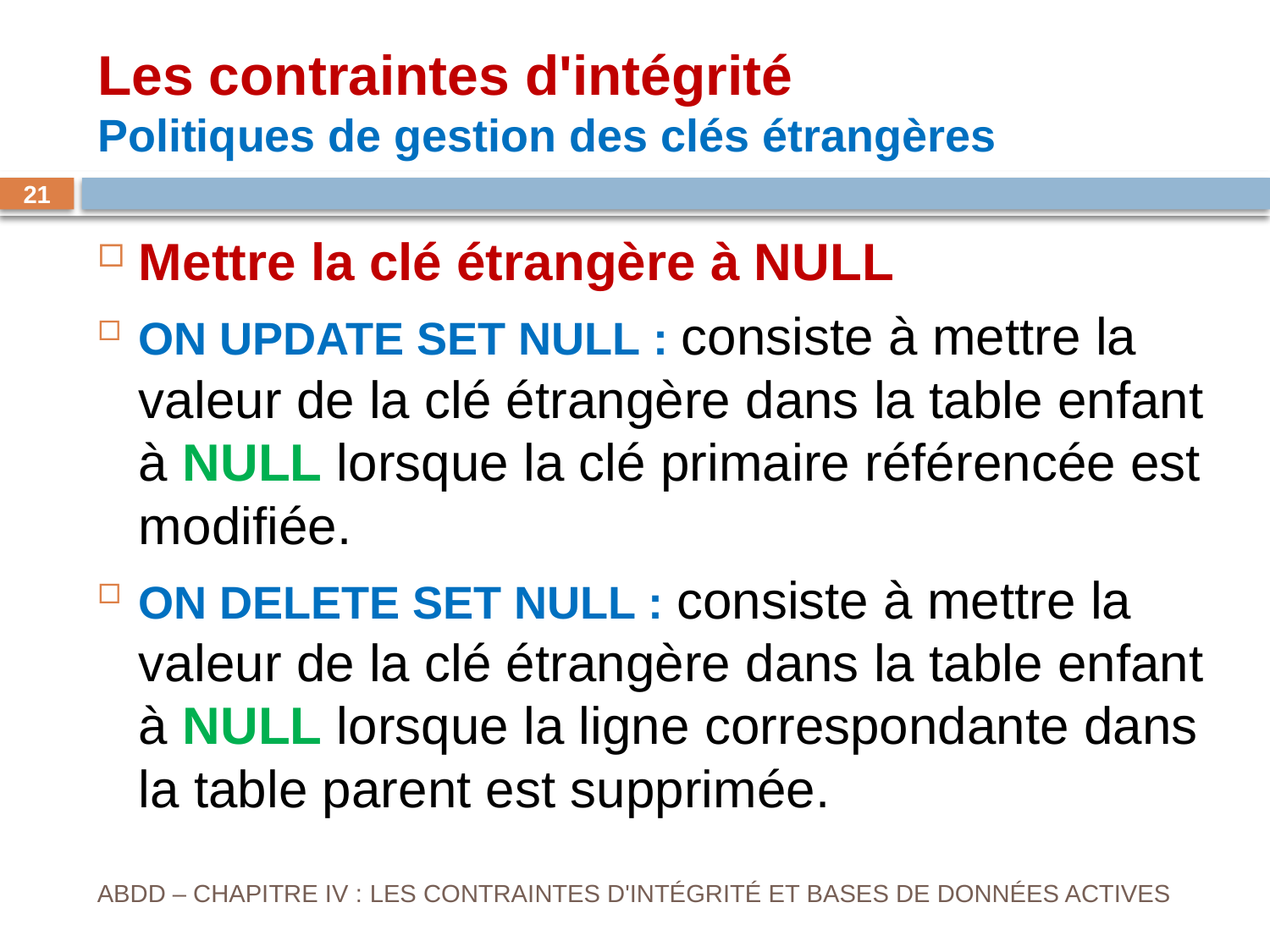

# Les contraintes d'intégrité Politiques de gestion des clés étrangères
21
Mettre la clé étrangère à NULL
ON UPDATE SET NULL : consiste à mettre la valeur de la clé étrangère dans la table enfant à NULL lorsque la clé primaire référencée est modifiée.
ON DELETE SET NULL : consiste à mettre la valeur de la clé étrangère dans la table enfant à NULL lorsque la ligne correspondante dans la table parent est supprimée.

ABDD – CHAPITRE IV : LES CONTRAINTES D'INTÉGRITÉ ET BASES DE DONNÉES ACTIVES